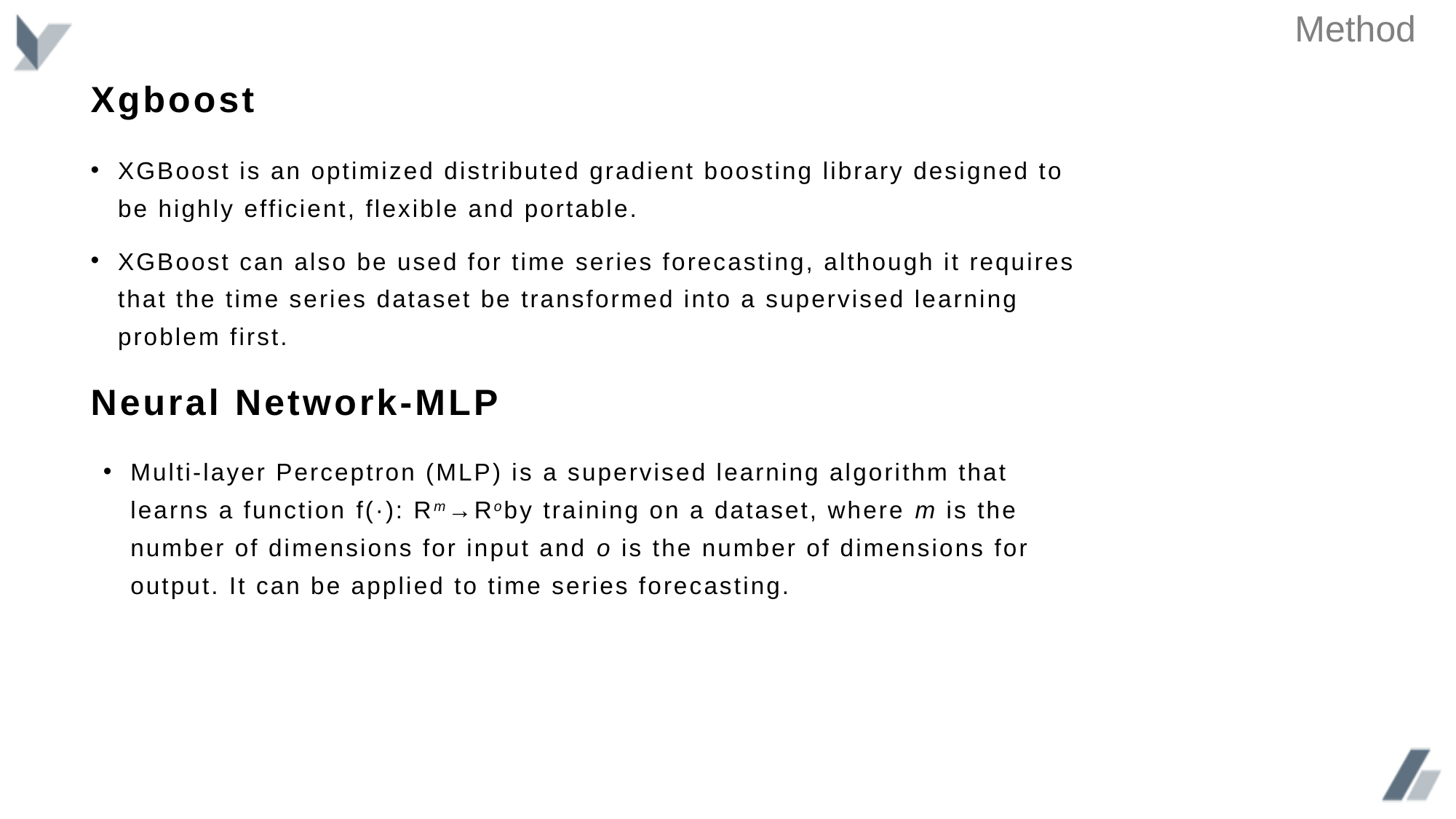

Method
# Xgboost
XGBoost is an optimized distributed gradient boosting library designed to be highly efficient, flexible and portable.
XGBoost can also be used for time series forecasting, although it requires that the time series dataset be transformed into a supervised learning problem first.
Neural Network-MLP
Multi-layer Perceptron (MLP) is a supervised learning algorithm that learns a function f(·): Rm→Roby training on a dataset, where m is the number of dimensions for input and o is the number of dimensions for output. It can be applied to time series forecasting.